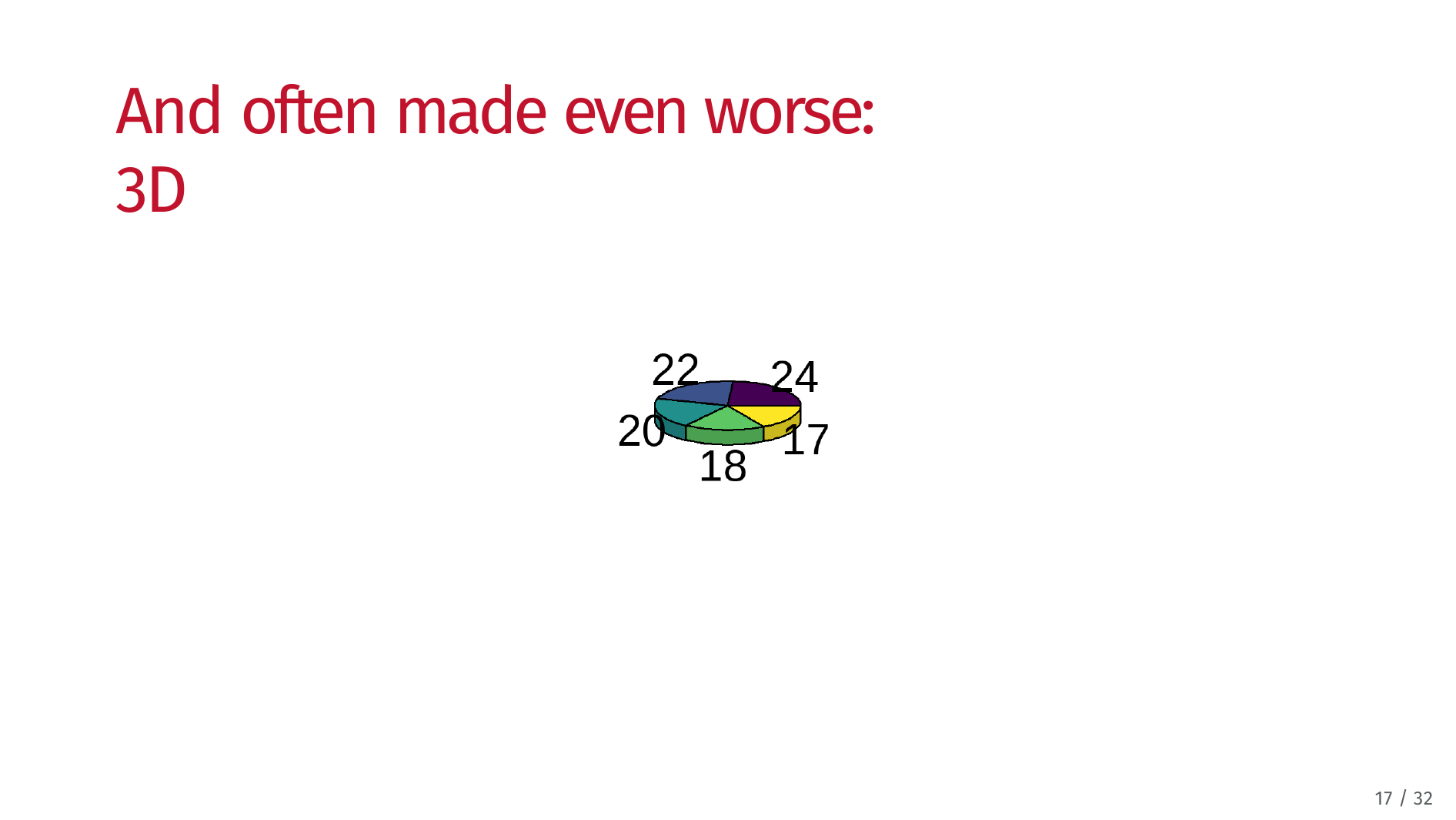

# And often made even worse: 3D

17 / 32